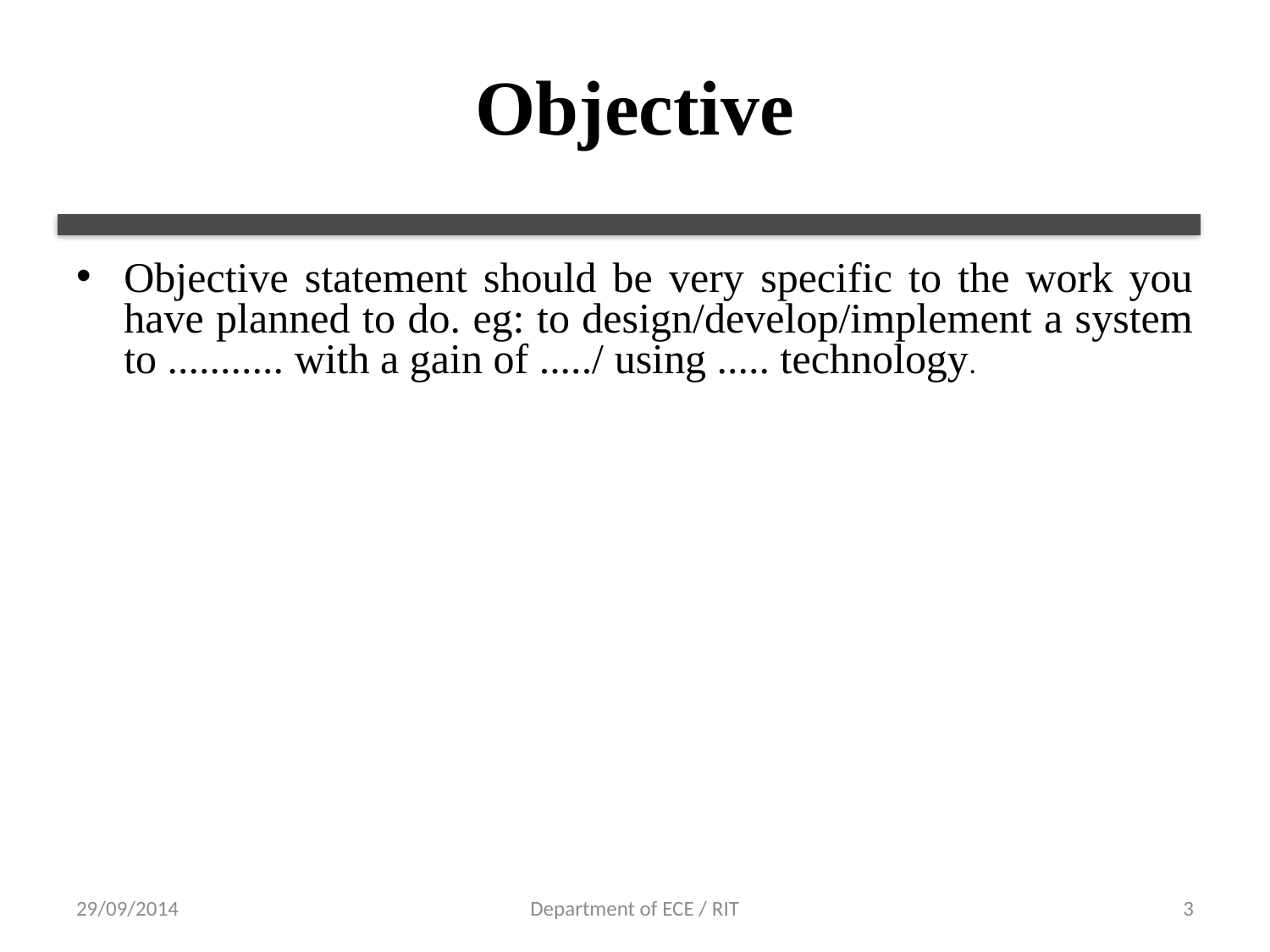

# Objective

Objective statement should be very specific to the work you have planned to do. eg: to design/develop/implement a system to ........... with a gain of ...../ using ..... technology.
29/09/2014
Department of ECE / RIT
3